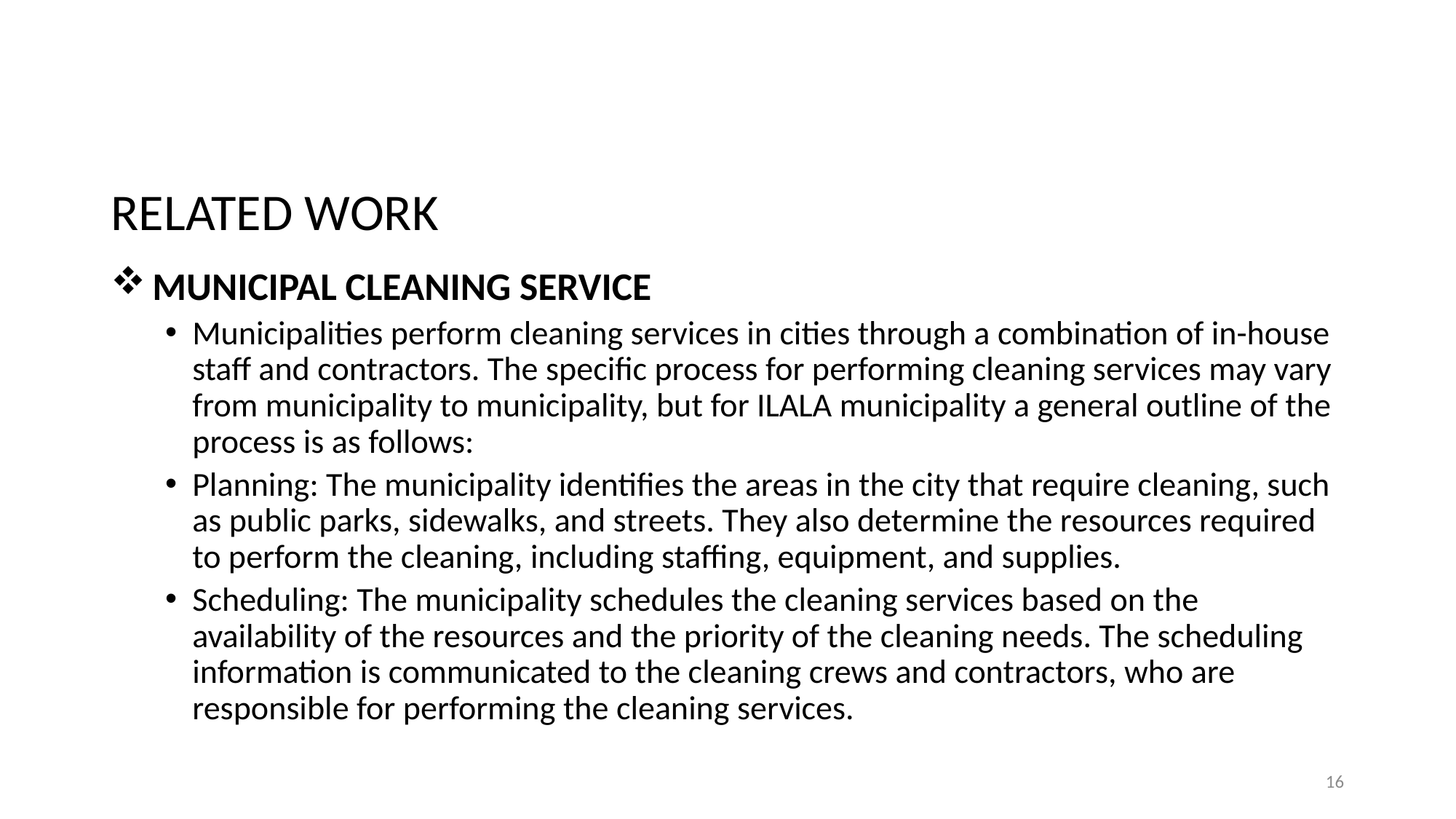

# RELATED WORK
 MUNICIPAL CLEANING SERVICE
Municipalities perform cleaning services in cities through a combination of in-house staff and contractors. The specific process for performing cleaning services may vary from municipality to municipality, but for ILALA municipality a general outline of the process is as follows:
Planning: The municipality identifies the areas in the city that require cleaning, such as public parks, sidewalks, and streets. They also determine the resources required to perform the cleaning, including staffing, equipment, and supplies.
Scheduling: The municipality schedules the cleaning services based on the availability of the resources and the priority of the cleaning needs. The scheduling information is communicated to the cleaning crews and contractors, who are responsible for performing the cleaning services.
16